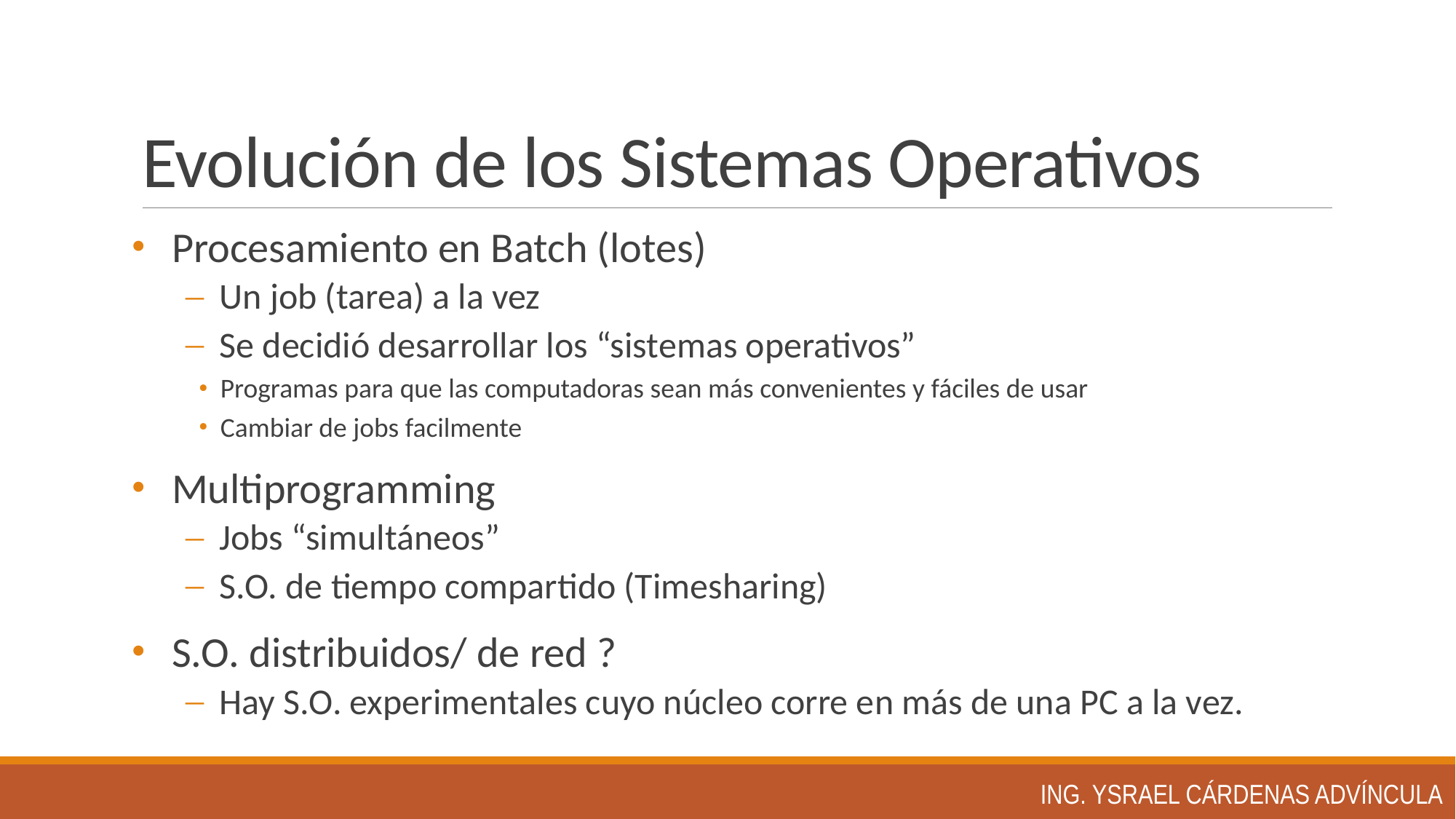

# Evolución de los Sistemas Operativos
Procesamiento en Batch (lotes)
Un job (tarea) a la vez
Se decidió desarrollar los “sistemas operativos”
Programas para que las computadoras sean más convenientes y fáciles de usar
Cambiar de jobs facilmente
Multiprogramming
Jobs “simultáneos”
S.O. de tiempo compartido (Timesharing)
S.O. distribuidos/ de red ?
Hay S.O. experimentales cuyo núcleo corre en más de una PC a la vez.
Ing. Ysrael Cárdenas Advíncula